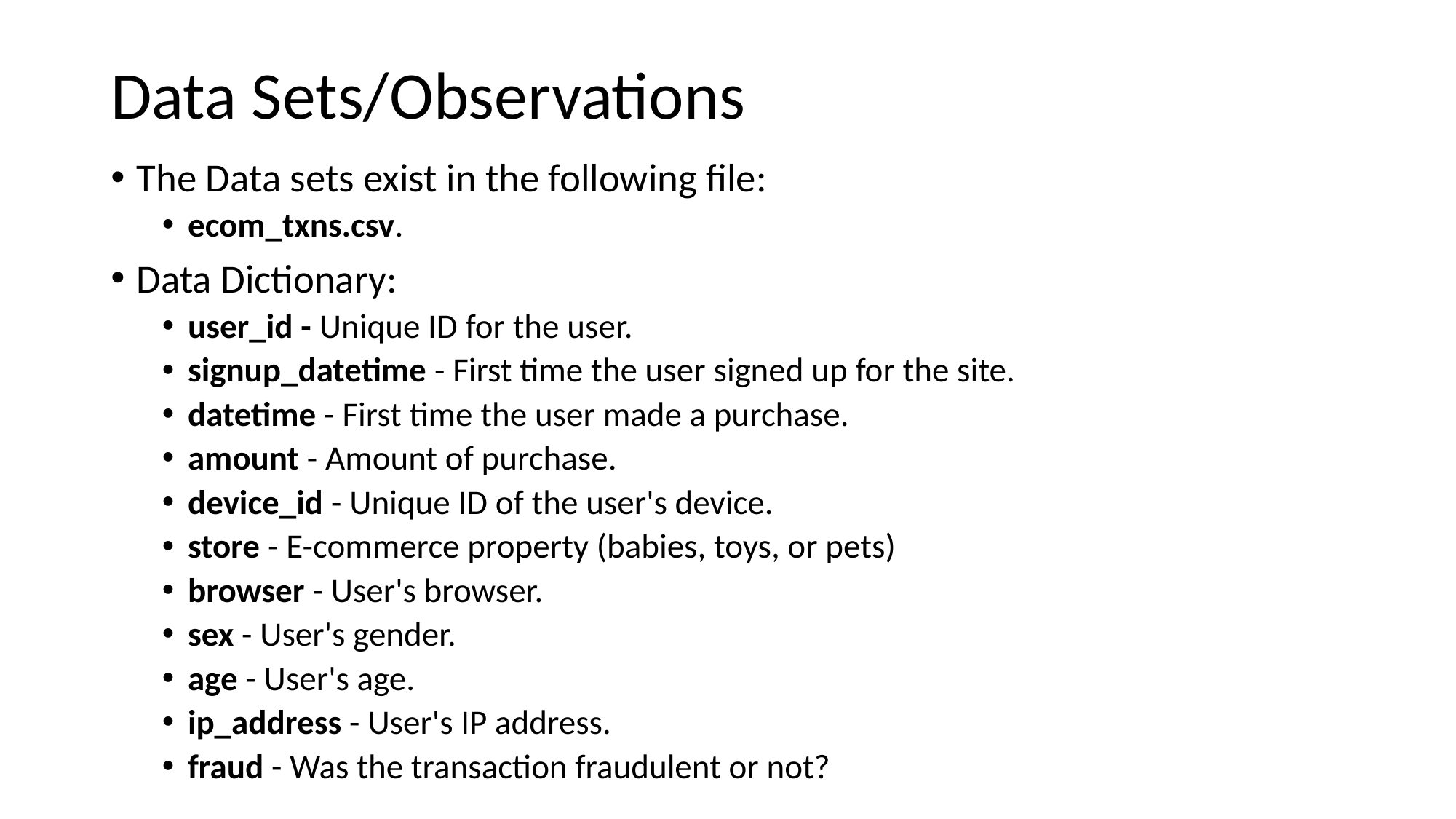

# Data Sets/Observations
The Data sets exist in the following file:
ecom_txns.csv.
Data Dictionary:
user_id - Unique ID for the user.
signup_datetime - First time the user signed up for the site.
datetime - First time the user made a purchase.
amount - Amount of purchase.
device_id - Unique ID of the user's device.
store - E-commerce property (babies, toys, or pets)
browser - User's browser.
sex - User's gender.
age - User's age.
ip_address - User's IP address.
fraud - Was the transaction fraudulent or not?